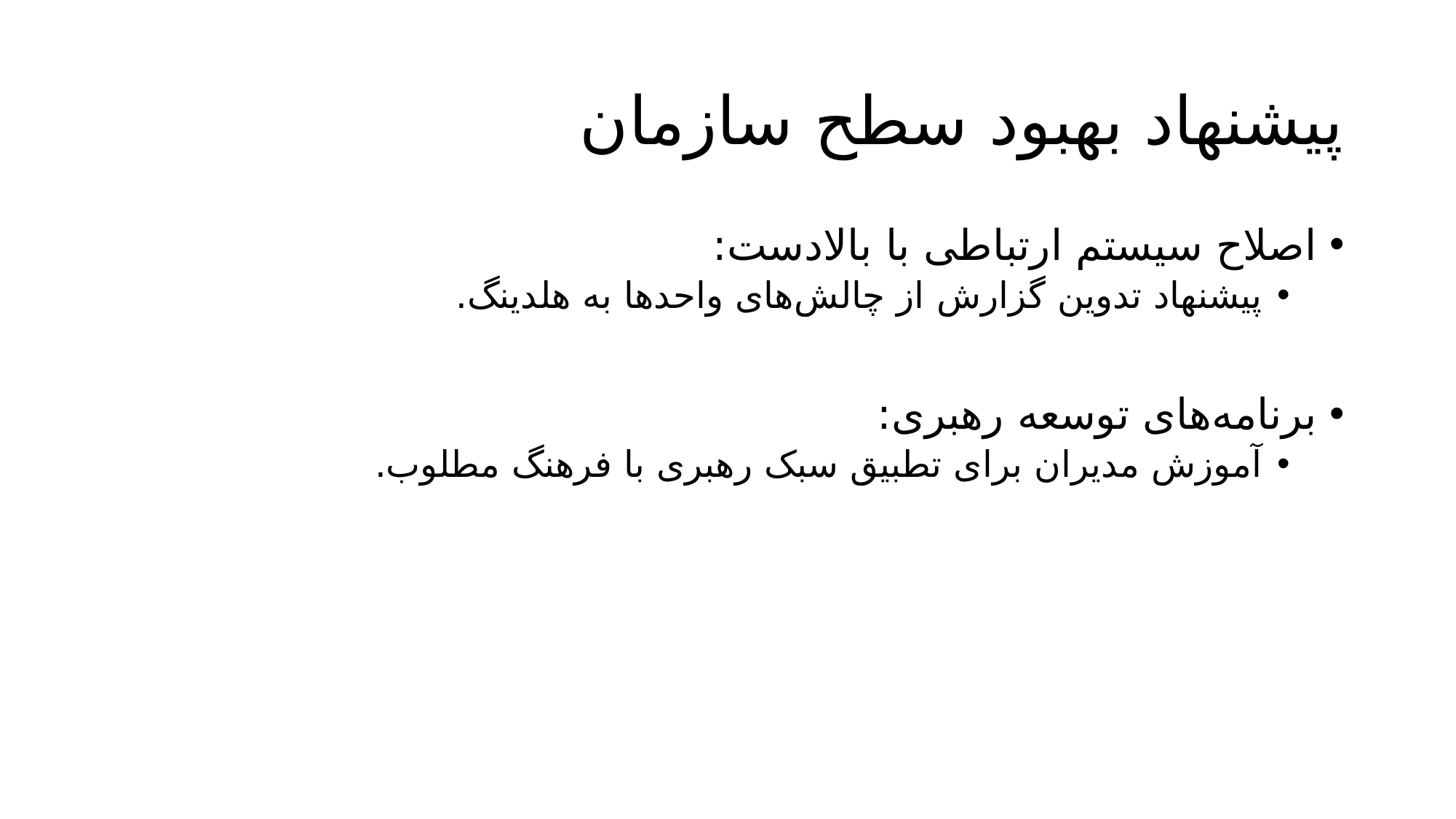

# پیشنهاد بهبود سطح سازمان
اصلاح سیستم ارتباطی با بالادست:
پیشنهاد تدوین گزارش از چالش‌های واحدها به هلدینگ.

برنامه‌های توسعه رهبری:
آموزش مدیران برای تطبیق سبک رهبری با فرهنگ مطلوب.